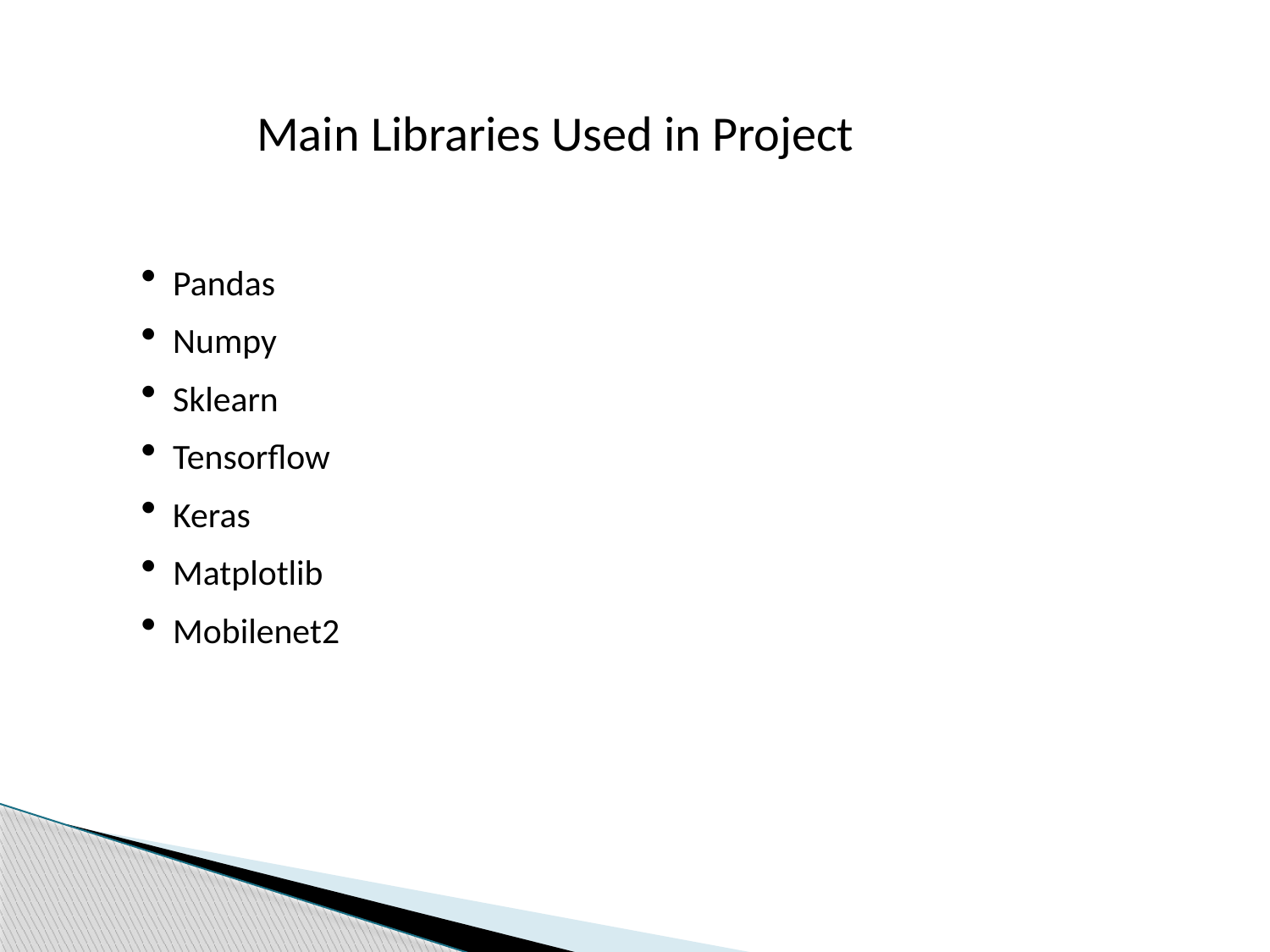

Main Libraries Used in Project
Pandas
Numpy
Sklearn
Tensorflow
Keras
Matplotlib
Mobilenet2